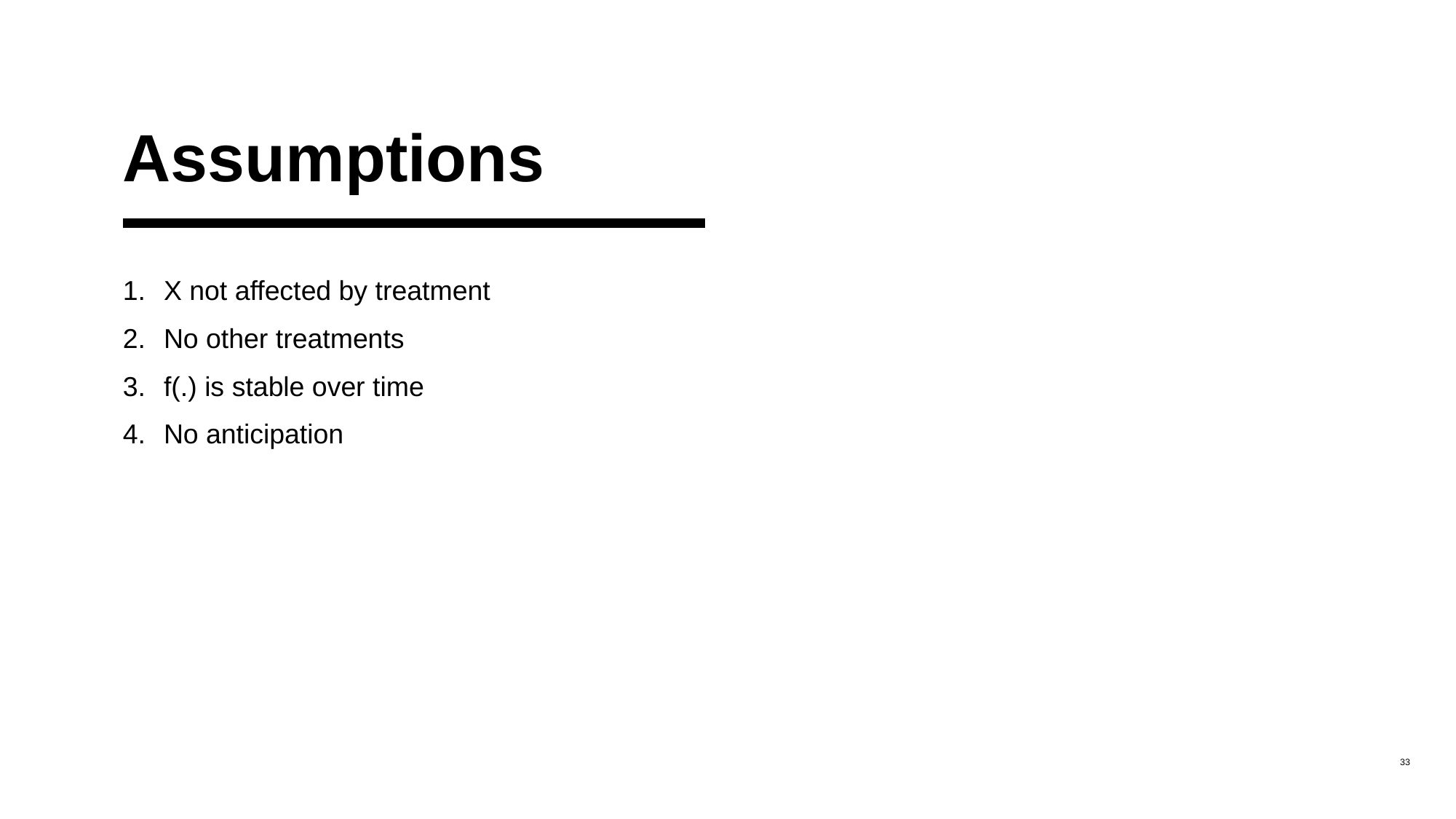

# Assumptions
X not affected by treatment
No other treatments
f(.) is stable over time
No anticipation
33